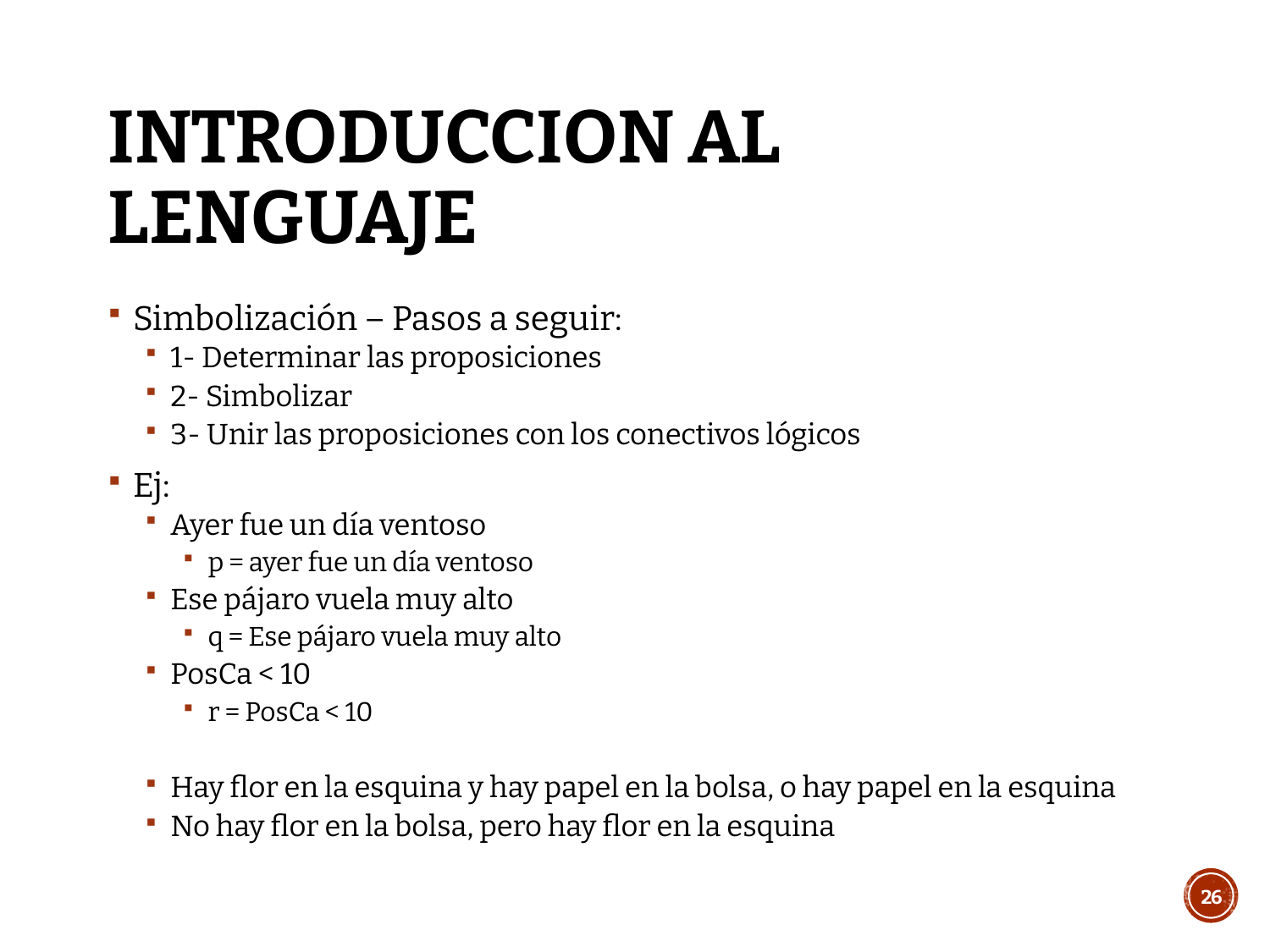

# INTRODUCCION AL LENGUAJE
Simbolización – Pasos a seguir:
1- Determinar las proposiciones
2- Simbolizar
3- Unir las proposiciones con los conectivos lógicos
Ej:
Ayer fue un día ventoso
p = ayer fue un día ventoso
Ese pájaro vuela muy alto
q = Ese pájaro vuela muy alto
PosCa < 10
r = PosCa < 10

Hay flor en la esquina y hay papel en la bolsa, o hay papel en la esquina
No hay flor en la bolsa, pero hay flor en la esquina

26